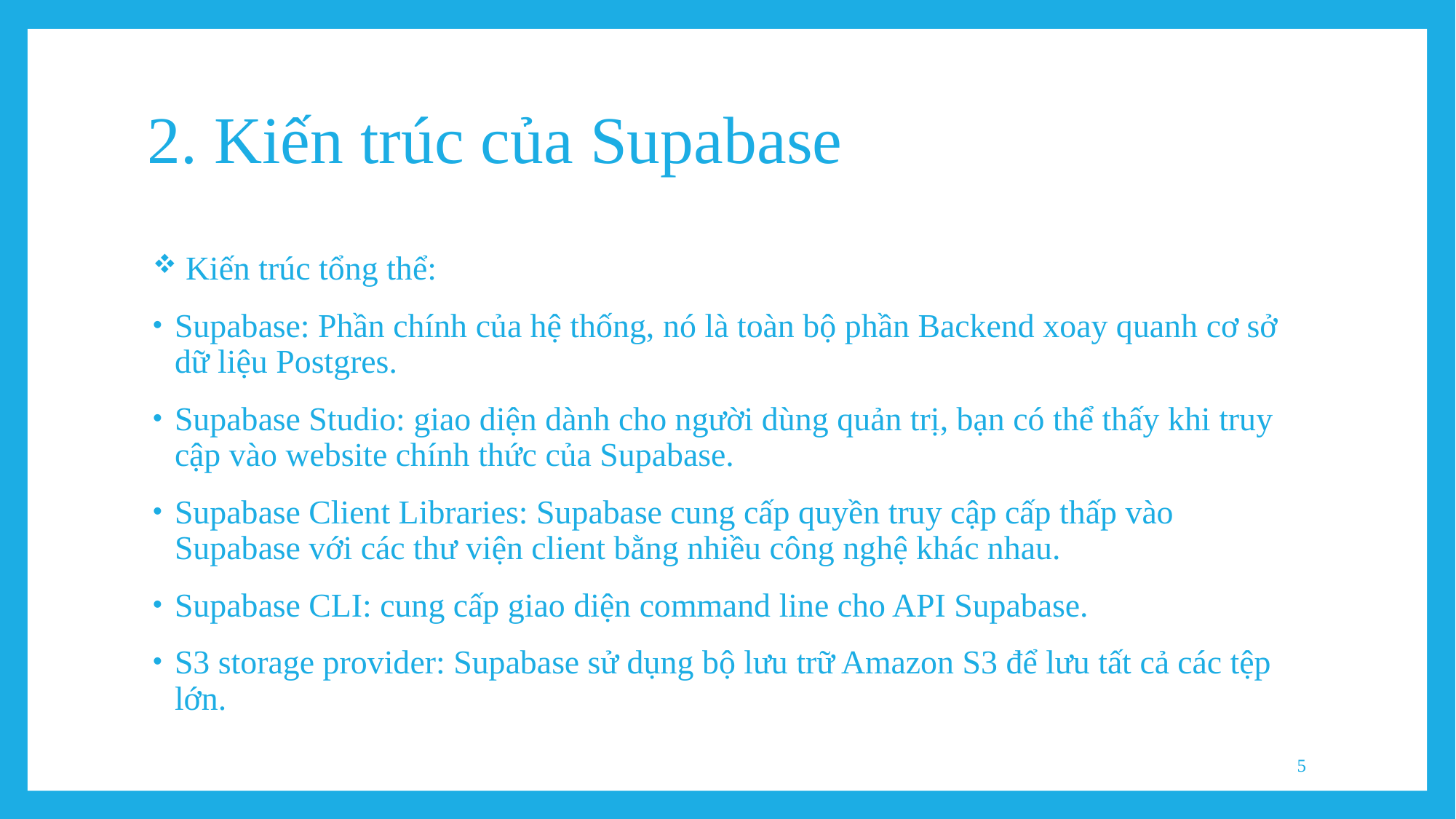

# 2. Kiến trúc của Supabase
 Kiến trúc tổng thể:
Supabase: Phần chính của hệ thống, nó là toàn bộ phần Backend xoay quanh cơ sở dữ liệu Postgres.
Supabase Studio: giao diện dành cho người dùng quản trị, bạn có thể thấy khi truy cập vào website chính thức của Supabase.
Supabase Client Libraries: Supabase cung cấp quyền truy cập cấp thấp vào Supabase với các thư viện client bằng nhiều công nghệ khác nhau.
Supabase CLI: cung cấp giao diện command line cho API Supabase.
S3 storage provider: Supabase sử dụng bộ lưu trữ Amazon S3 để lưu tất cả các tệp lớn.
5